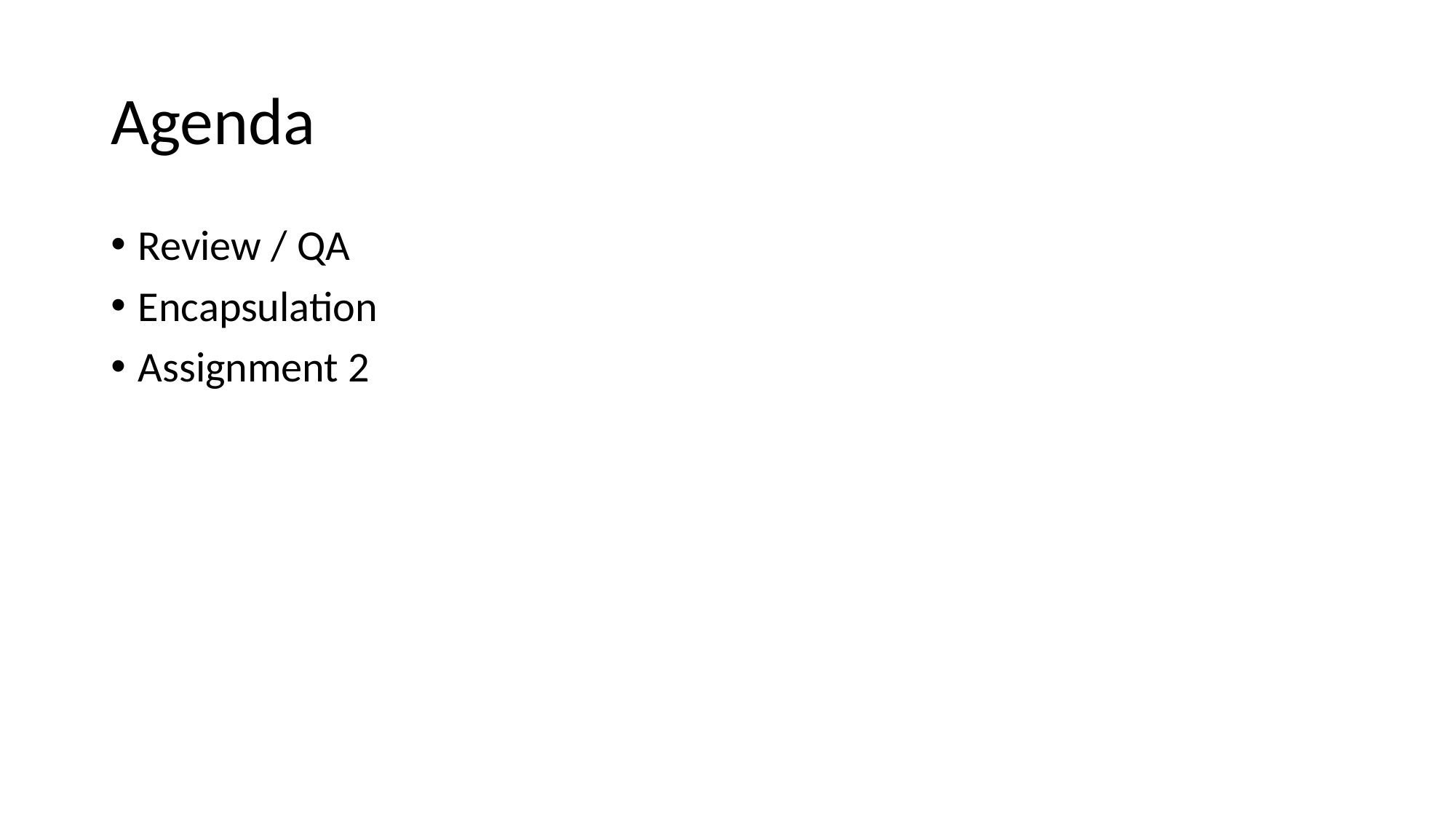

# Agenda
Review / QA
Encapsulation
Assignment 2